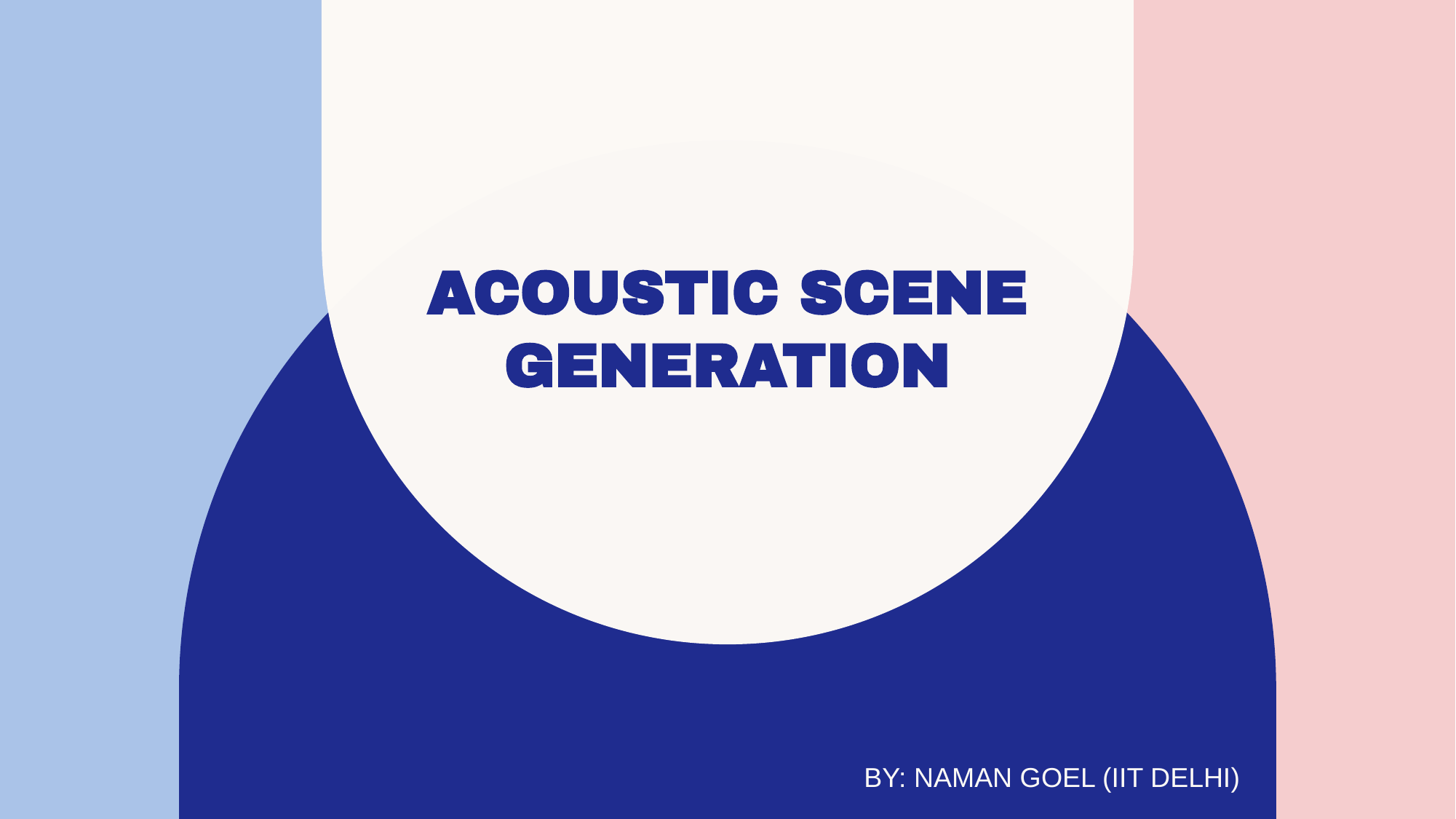

# ACOUSTIC SCENE GENERATION
BY: NAMAN GOEL (IIT DELHI)